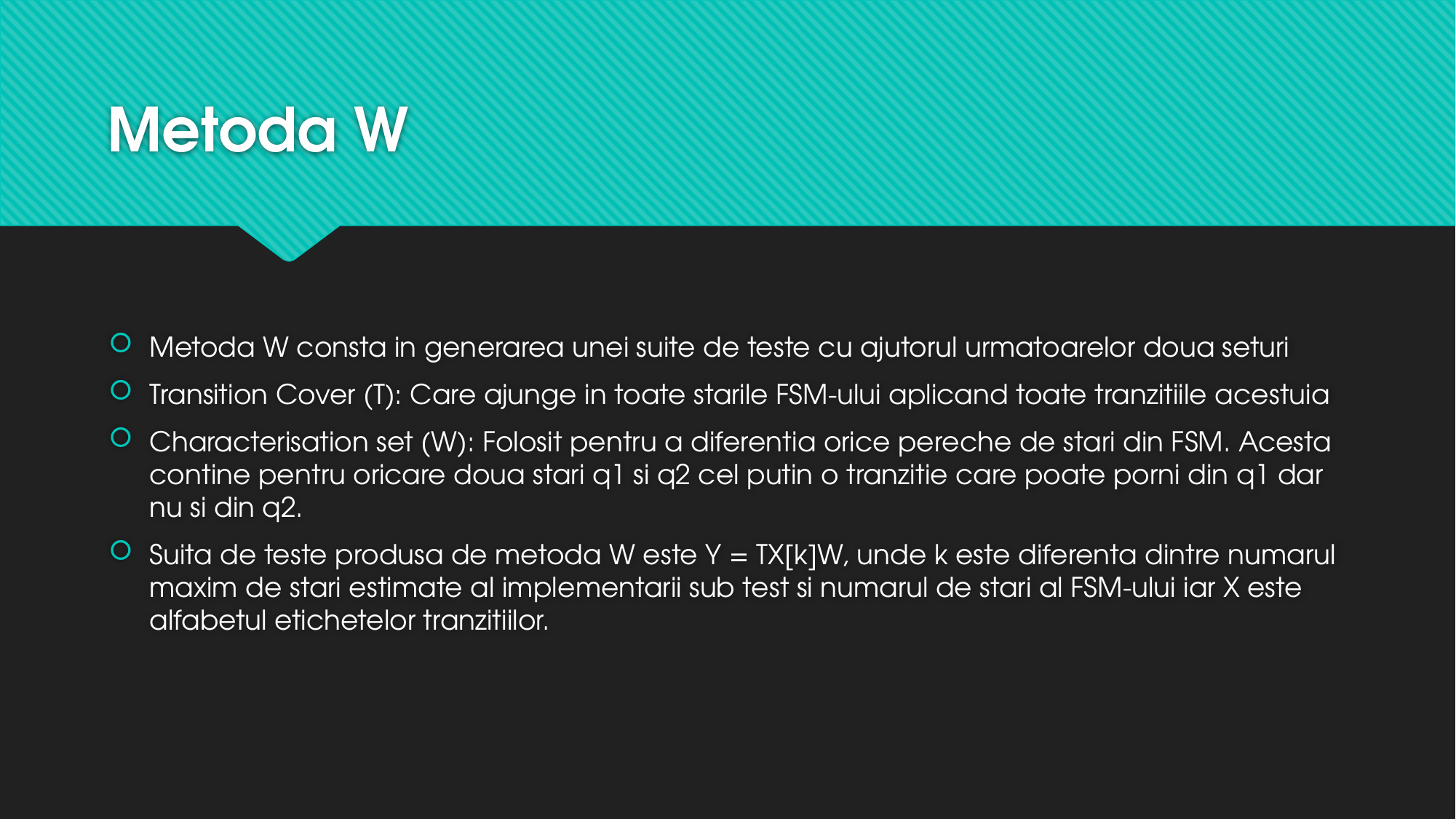

# Metoda W
Metoda W consta in generarea unei suite de teste cu ajutorul urmatoarelor doua seturi
Transition Cover (T): Care ajunge in toate starile FSM-ului aplicand toate tranzitiile acestuia
Characterisation set (W): Folosit pentru a diferentia orice pereche de stari din FSM. Acesta contine pentru oricare doua stari q1 si q2 cel putin o tranzitie care poate porni din q1 dar nu si din q2.
Suita de teste produsa de metoda W este Y = TX[k]W, unde k este diferenta dintre numarul maxim de stari estimate al implementarii sub test si numarul de stari al FSM-ului iar X este alfabetul etichetelor tranzitiilor.